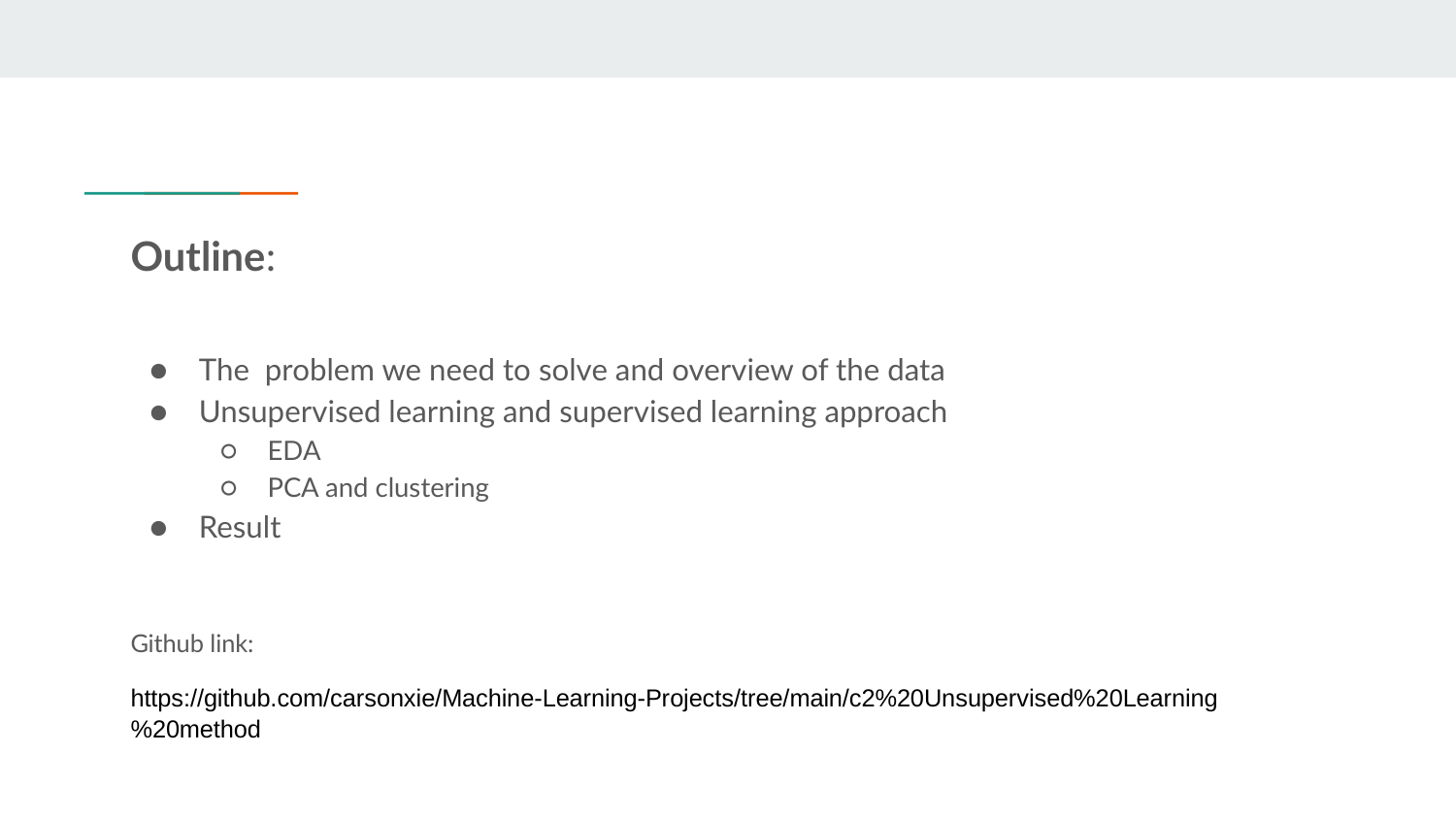

# Outline:
The  problem we need to solve and overview of the data
Unsupervised learning and supervised learning approach
EDA
PCA and clustering
Result

Github link:
https://github.com/carsonxie/Machine-Learning-Projects/tree/main/c2%20Unsupervised%20Learning%20method